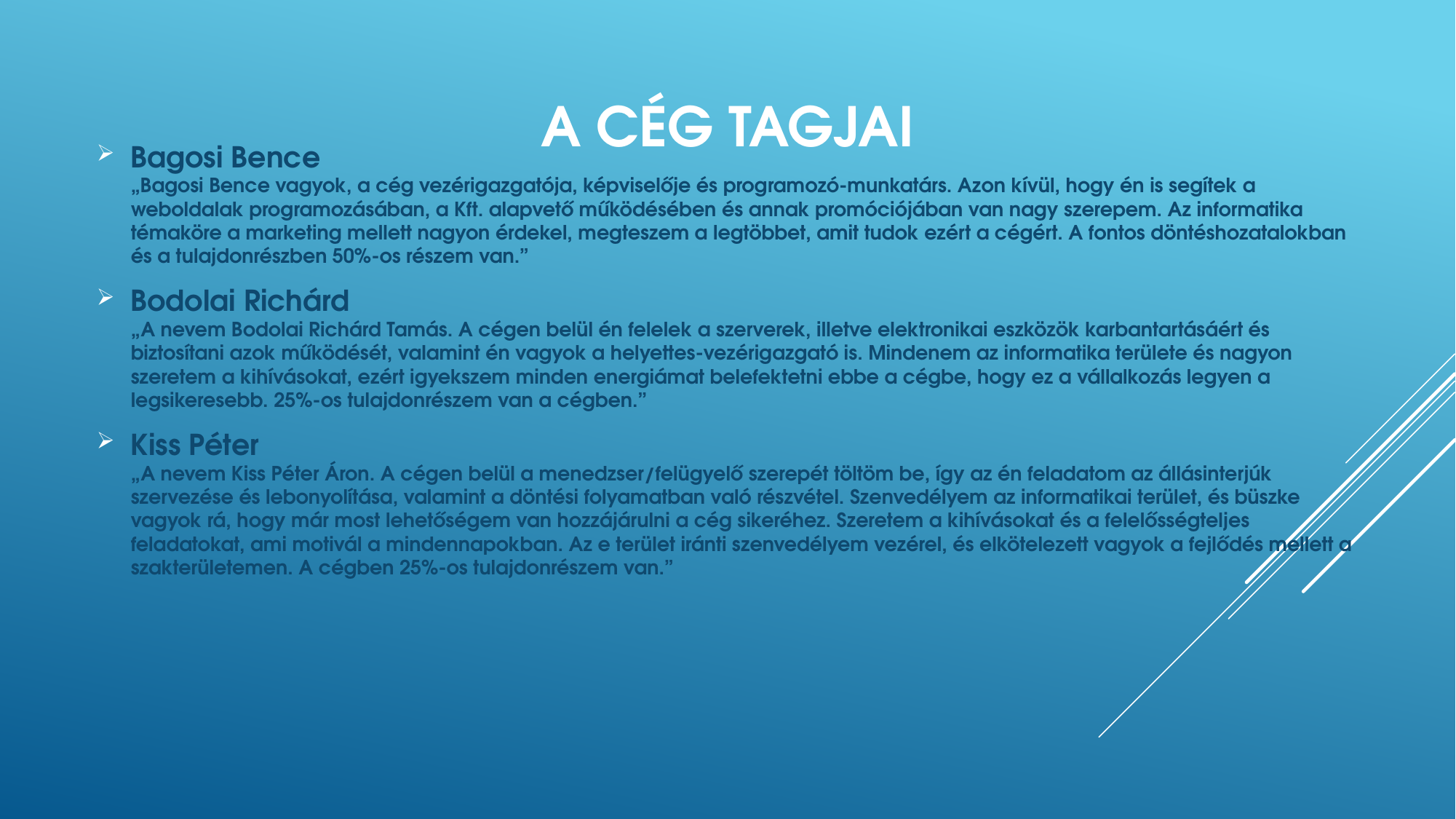

# A cég tagjai
Bagosi Bence
„Bagosi Bence vagyok, a cég vezérigazgatója, képviselője és programozó-munkatárs. Azon kívül, hogy én is segítek a weboldalak programozásában, a Kft. alapvető működésében és annak promóciójában van nagy szerepem. Az informatika témaköre a marketing mellett nagyon érdekel, megteszem a legtöbbet, amit tudok ezért a cégért. A fontos döntéshozatalokban és a tulajdonrészben 50%-os részem van.”
Bodolai Richárd
„A nevem Bodolai Richárd Tamás. A cégen belül én felelek a szerverek, illetve elektronikai eszközök karbantartásáért és biztosítani azok működését, valamint én vagyok a helyettes-vezérigazgató is. Mindenem az informatika területe és nagyon szeretem a kihívásokat, ezért igyekszem minden energiámat belefektetni ebbe a cégbe, hogy ez a vállalkozás legyen a legsikeresebb. 25%-os tulajdonrészem van a cégben.”
Kiss Péter
„A nevem Kiss Péter Áron. A cégen belül a menedzser/felügyelő szerepét töltöm be, így az én feladatom az állásinterjúk szervezése és lebonyolítása, valamint a döntési folyamatban való részvétel. Szenvedélyem az informatikai terület, és büszke vagyok rá, hogy már most lehetőségem van hozzájárulni a cég sikeréhez. Szeretem a kihívásokat és a felelősségteljes feladatokat, ami motivál a mindennapokban. Az e terület iránti szenvedélyem vezérel, és elkötelezett vagyok a fejlődés mellett a szakterületemen. A cégben 25%-os tulajdonrészem van.”